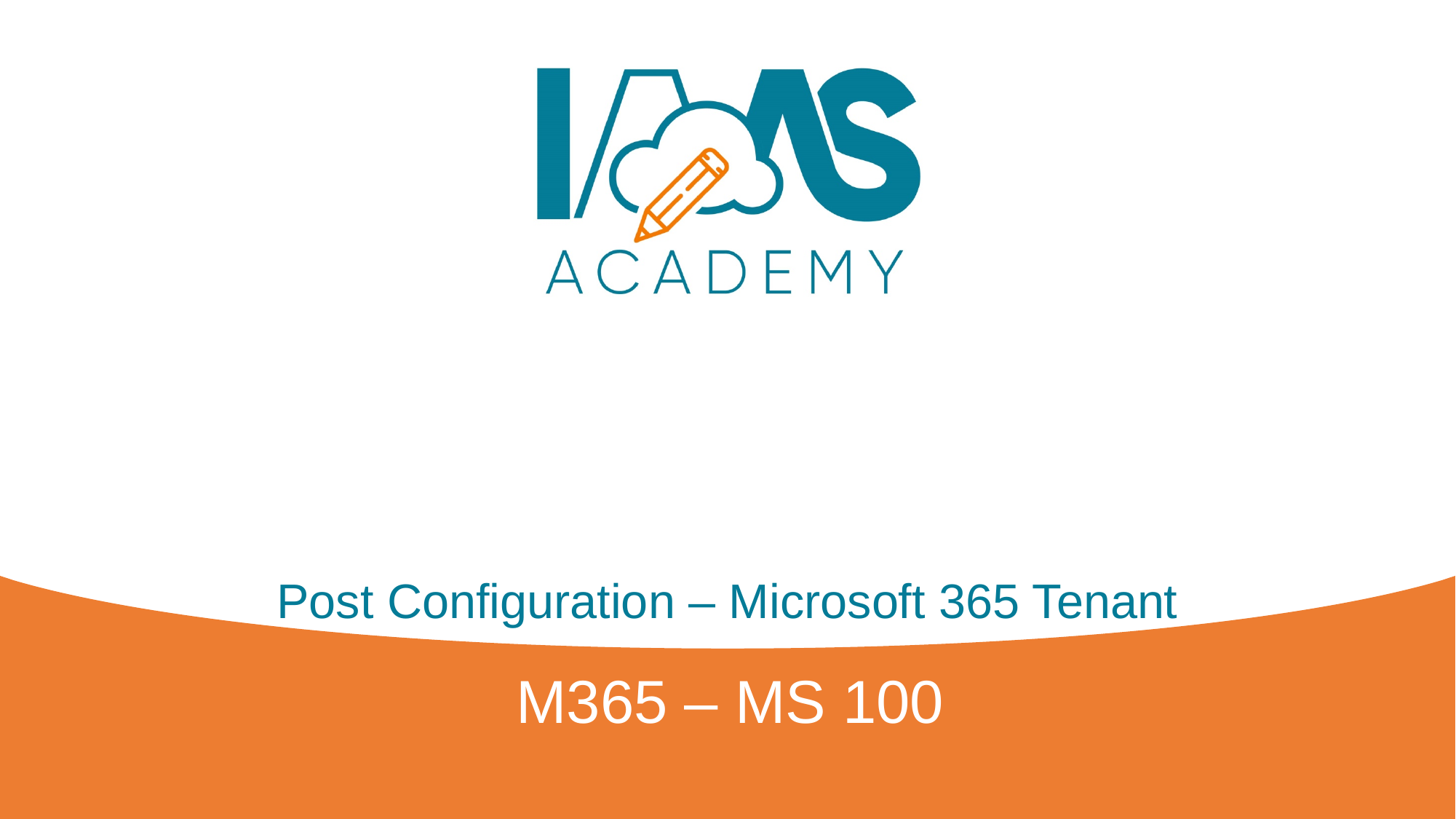

# Post Configuration – Microsoft 365 Tenant
M365 – MS 100